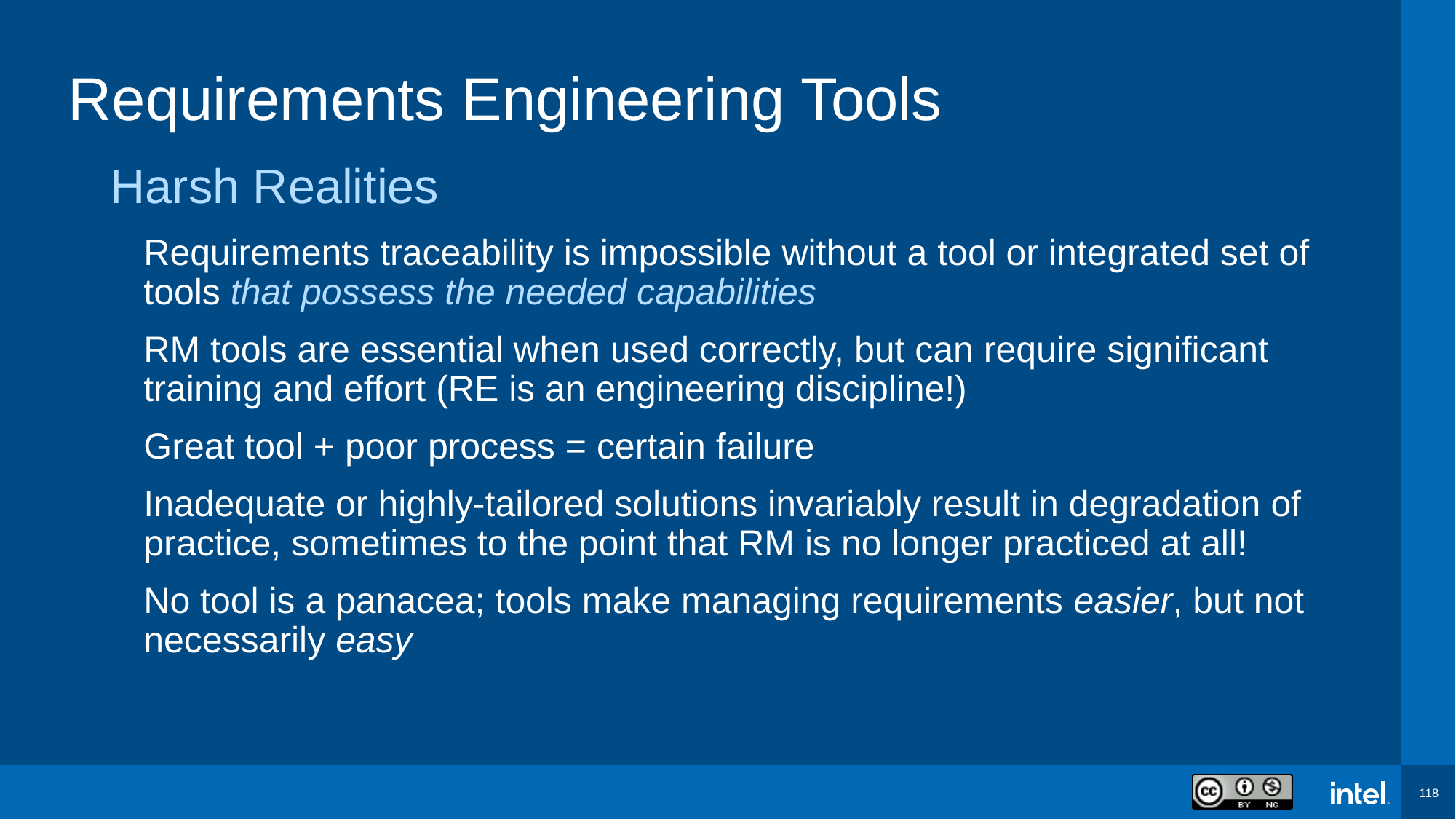

# Requirements Engineering Tools
Harsh Realities
Requirements traceability is impossible without a tool or integrated set of tools that possess the needed capabilities
RM tools are essential when used correctly, but can require significant training and effort (RE is an engineering discipline!)
Great tool + poor process = certain failure
Inadequate or highly-tailored solutions invariably result in degradation of practice, sometimes to the point that RM is no longer practiced at all!
No tool is a panacea; tools make managing requirements easier, but not necessarily easy